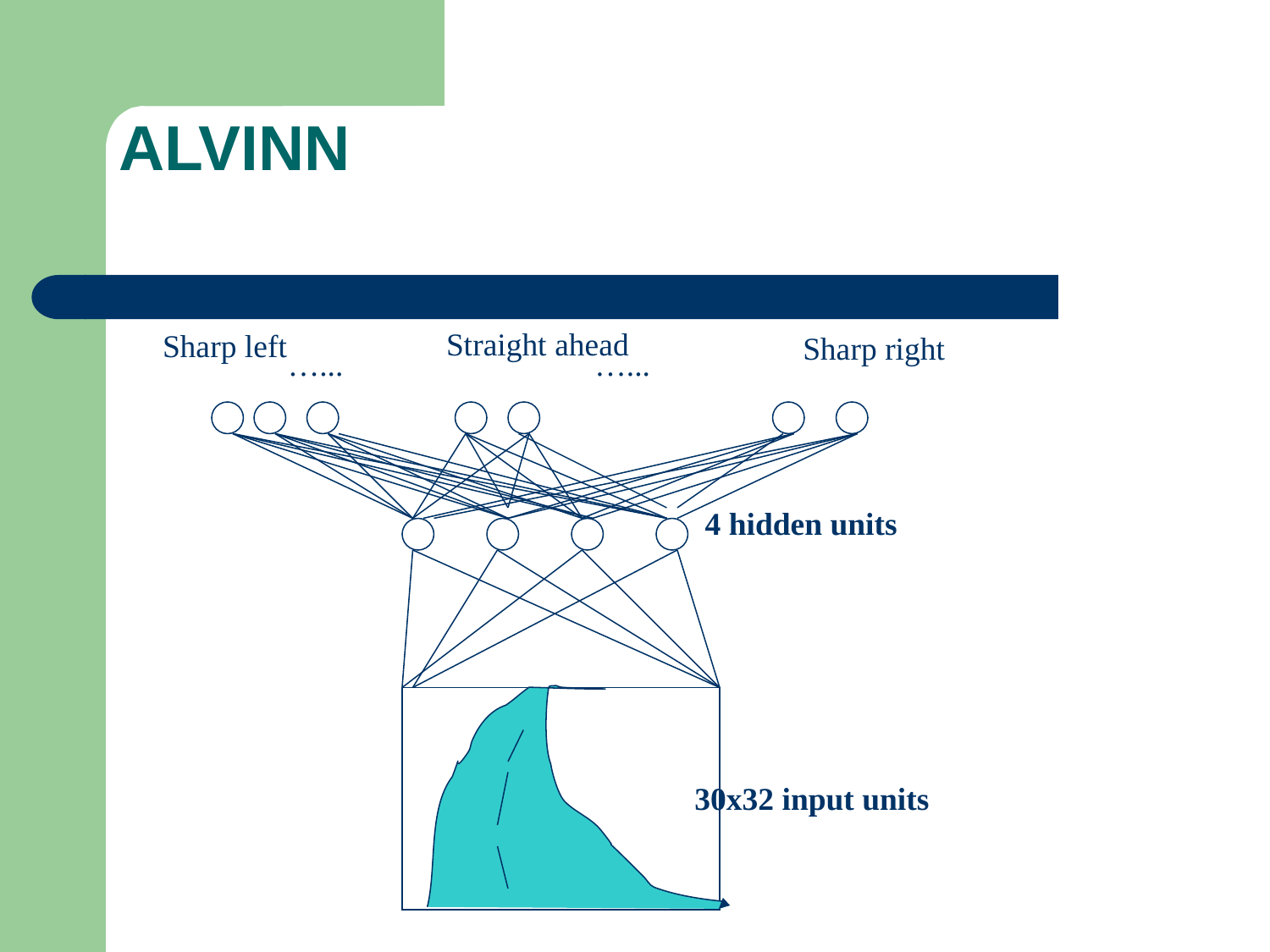

# ALVINN
30 output units
Straight ahead
Sharp left
Sharp right
…...
…...

4 hidden units

30x32 input units